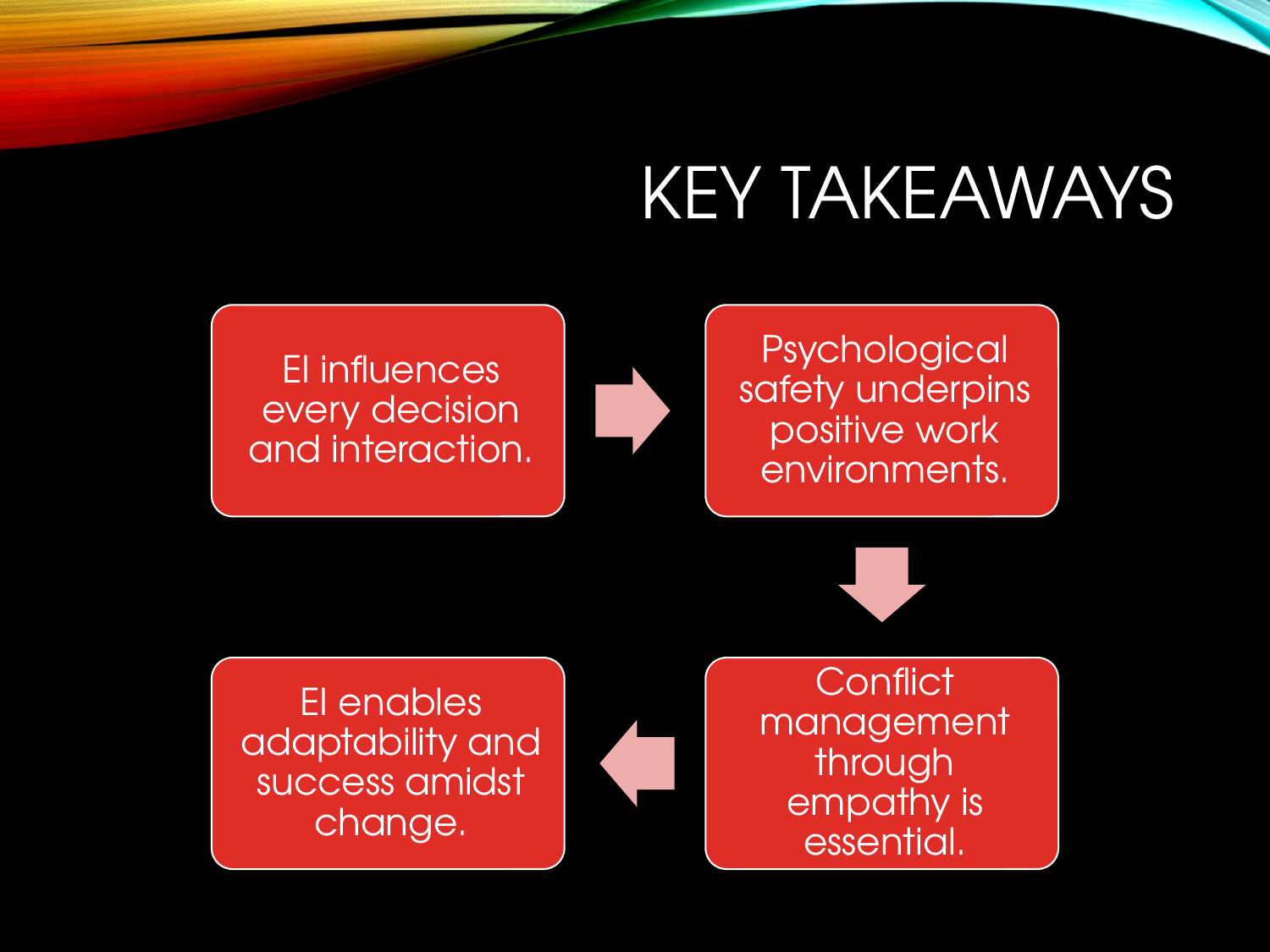

# Key Takeaways
EI influences every decision and interaction.

Psychological safety underpins positive work environments.

Conflict management through empathy is essential.

EI enables adaptability and success amidst change.